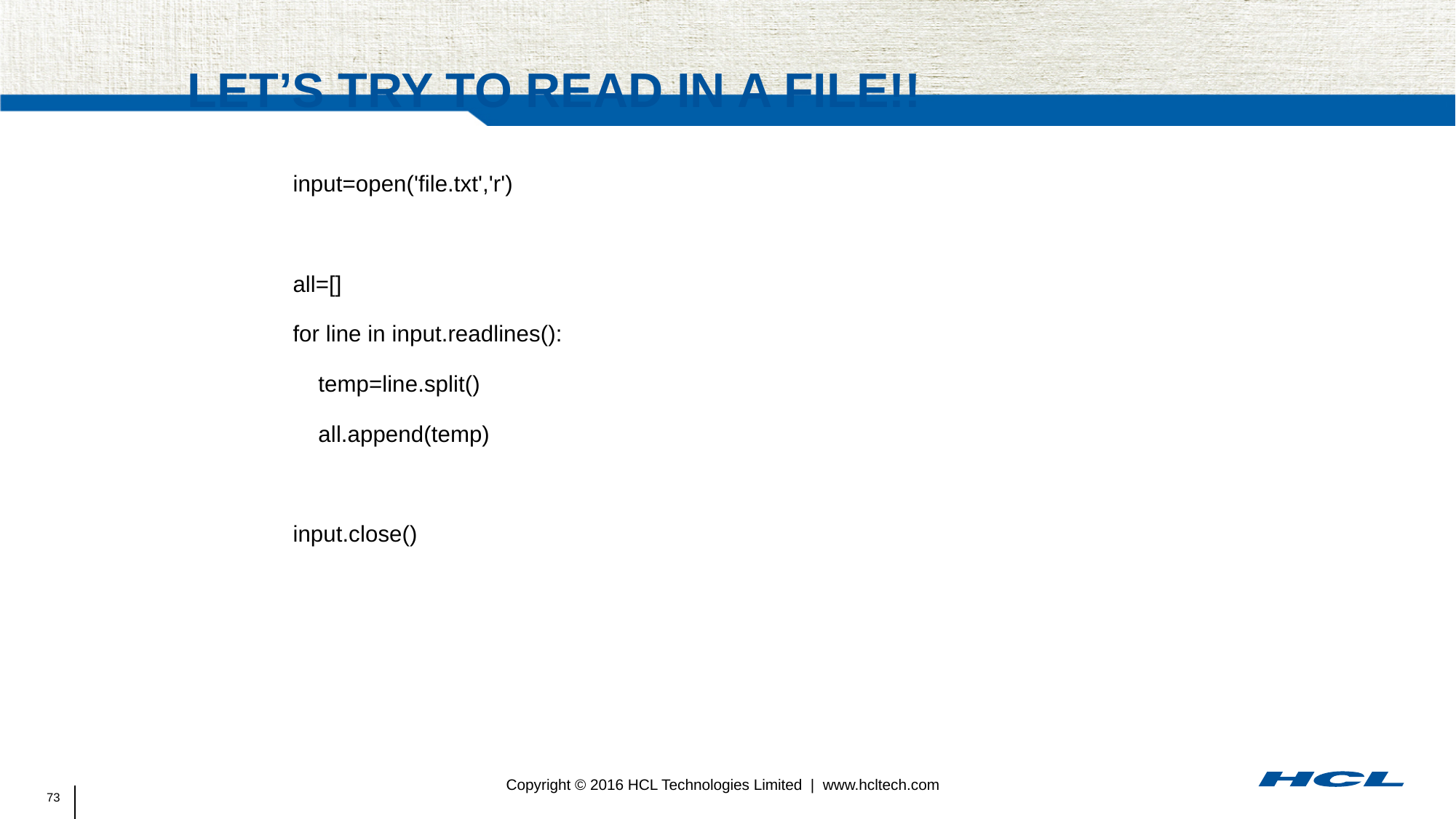

# Let’s try to read in a file!!
input=open('file.txt','r')

all=[]
for line in input.readlines():
    temp=line.split()
    all.append(temp)

input.close()